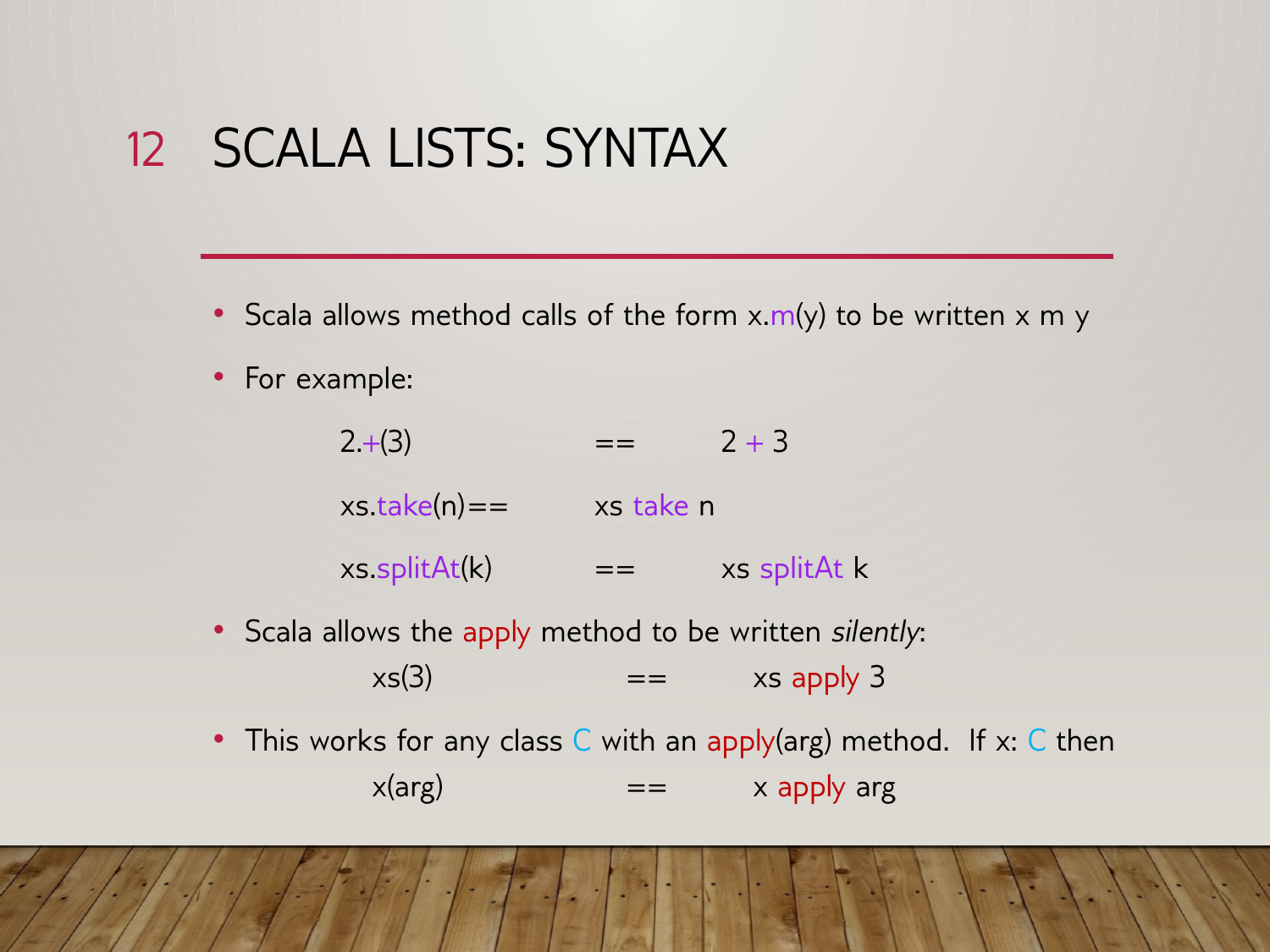

12
# Scala lists: syntax
Scala allows method calls of the form x.m(y) to be written x m y
For example:
	2.+(3)		==	2 + 3
	xs.take(n)	==	xs take n
	xs.splitAt(k)	==	xs splitAt k
Scala allows the apply method to be written silently:
	xs(3)		==	xs apply 3
This works for any class C with an apply(arg) method.  If x: C then
	x(arg) 		== 	x apply arg